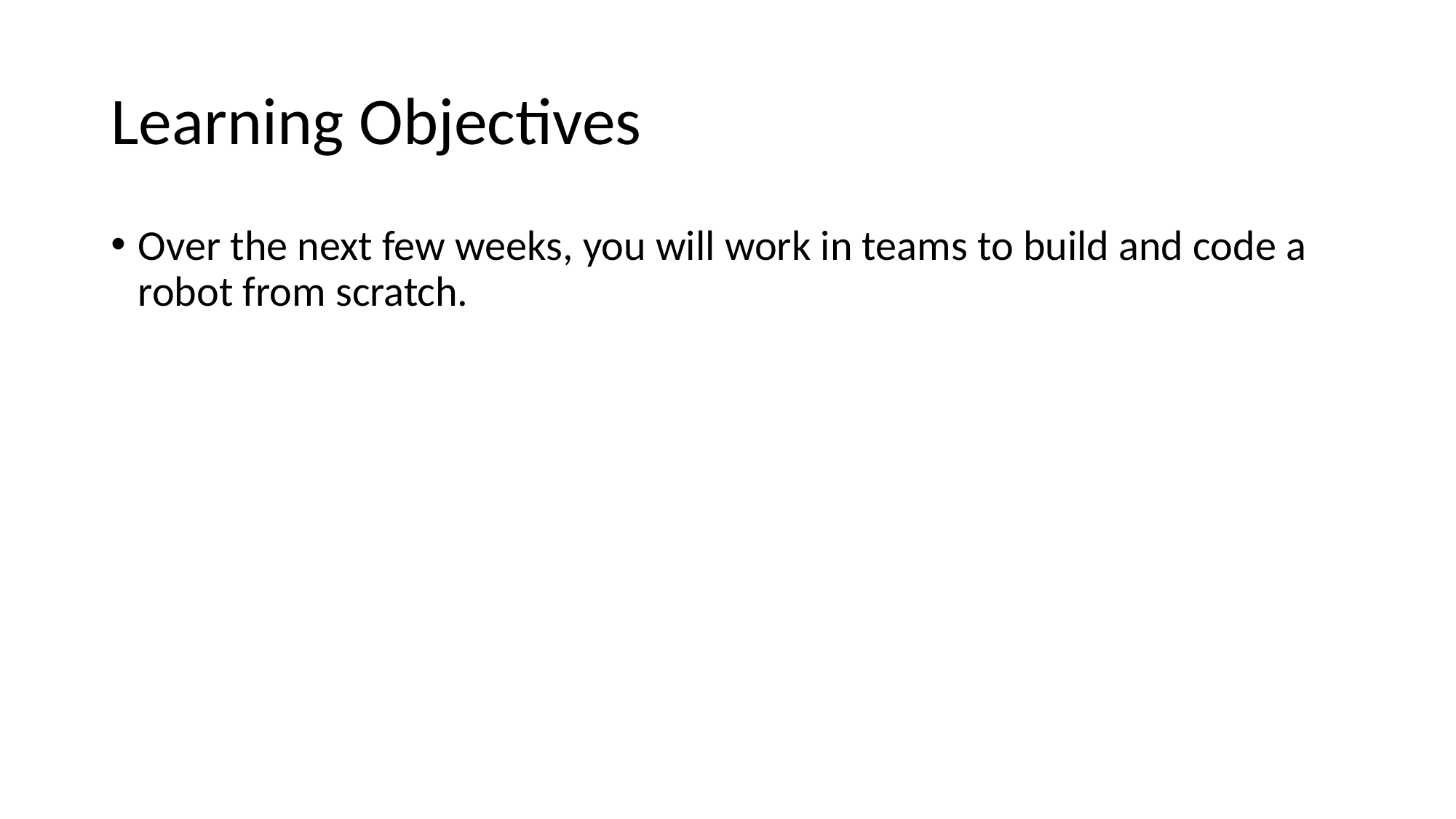

# Learning Objectives
Over the next few weeks, you will work in teams to build and code a robot from scratch.